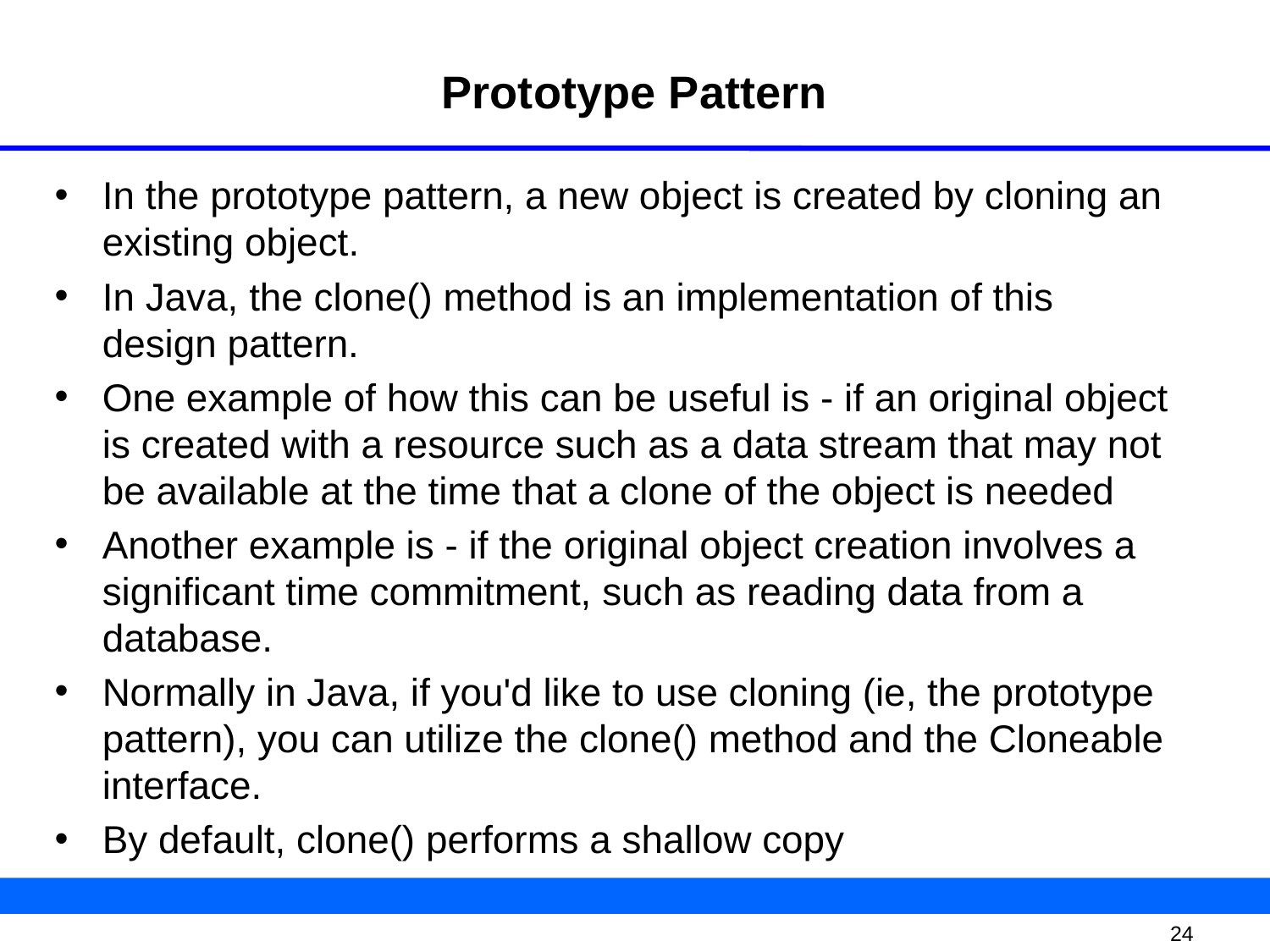

# Prototype Pattern
In the prototype pattern, a new object is created by cloning an existing object.
In Java, the clone() method is an implementation of this design pattern.
One example of how this can be useful is - if an original object is created with a resource such as a data stream that may not be available at the time that a clone of the object is needed
Another example is - if the original object creation involves a significant time commitment, such as reading data from a database.
Normally in Java, if you'd like to use cloning (ie, the prototype pattern), you can utilize the clone() method and the Cloneable interface.
By default, clone() performs a shallow copy